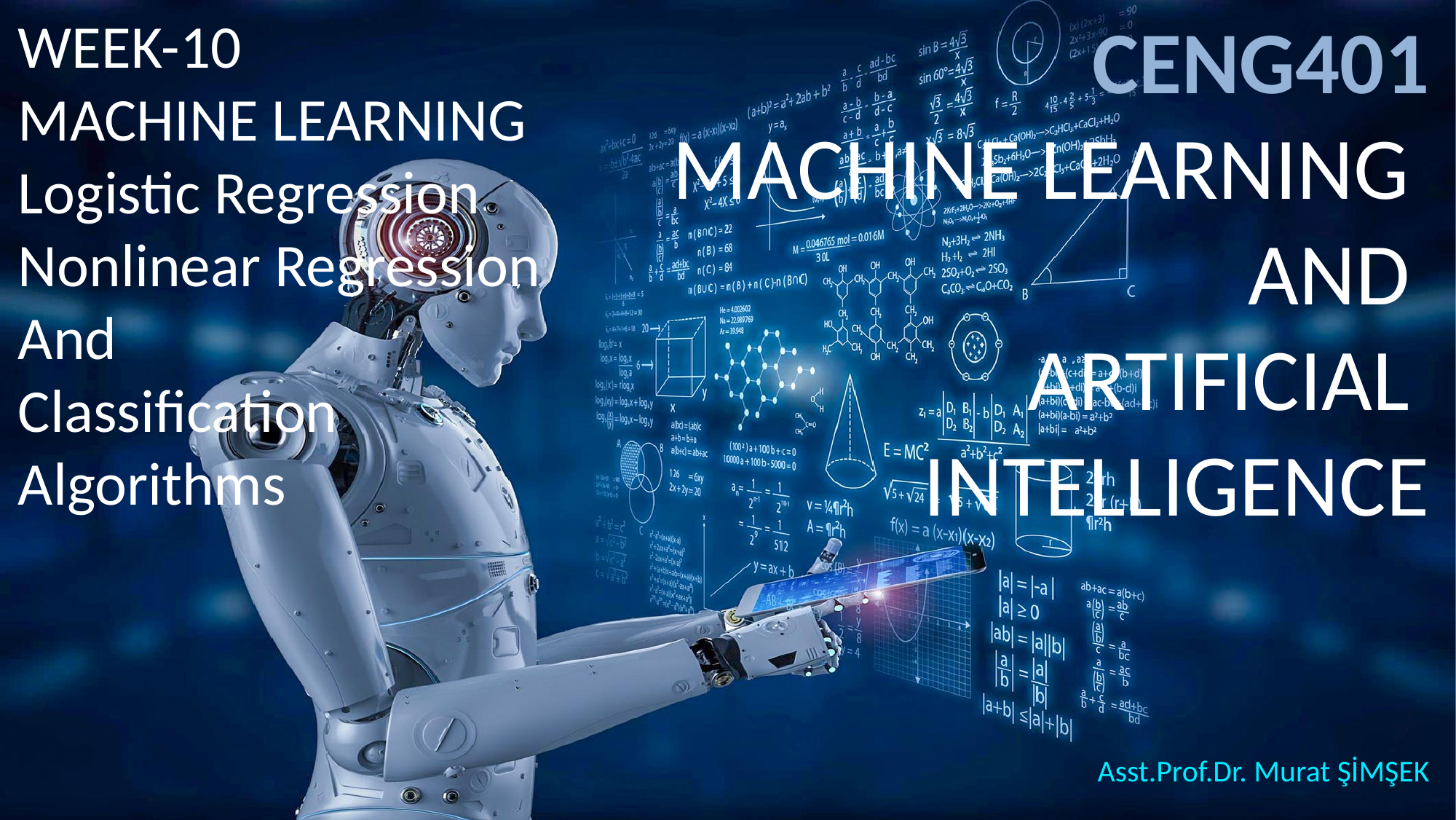

# CENG401 MACHINE LEARNING AND ARTIFICIAL INTELLIGENCE
WEEK-10
MACHINE LEARNING
Logistic Regression
Nonlinear Regression
And
Classification
Algorithms
Asst.Prof.Dr. Murat ŞİMŞEK